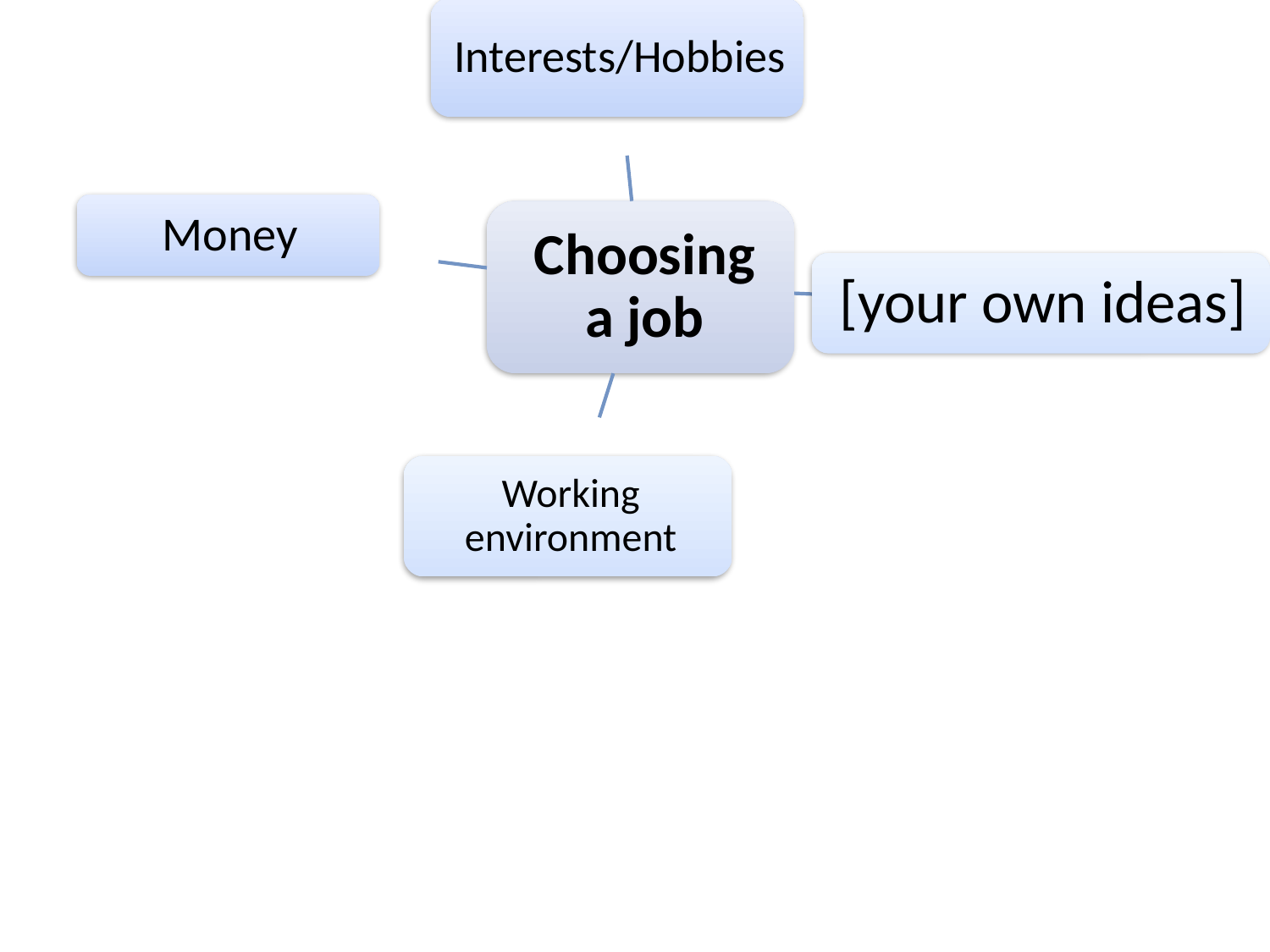

Choosing a job
Interests/Hobbies
[your own ideas]
Working environment
Money
#